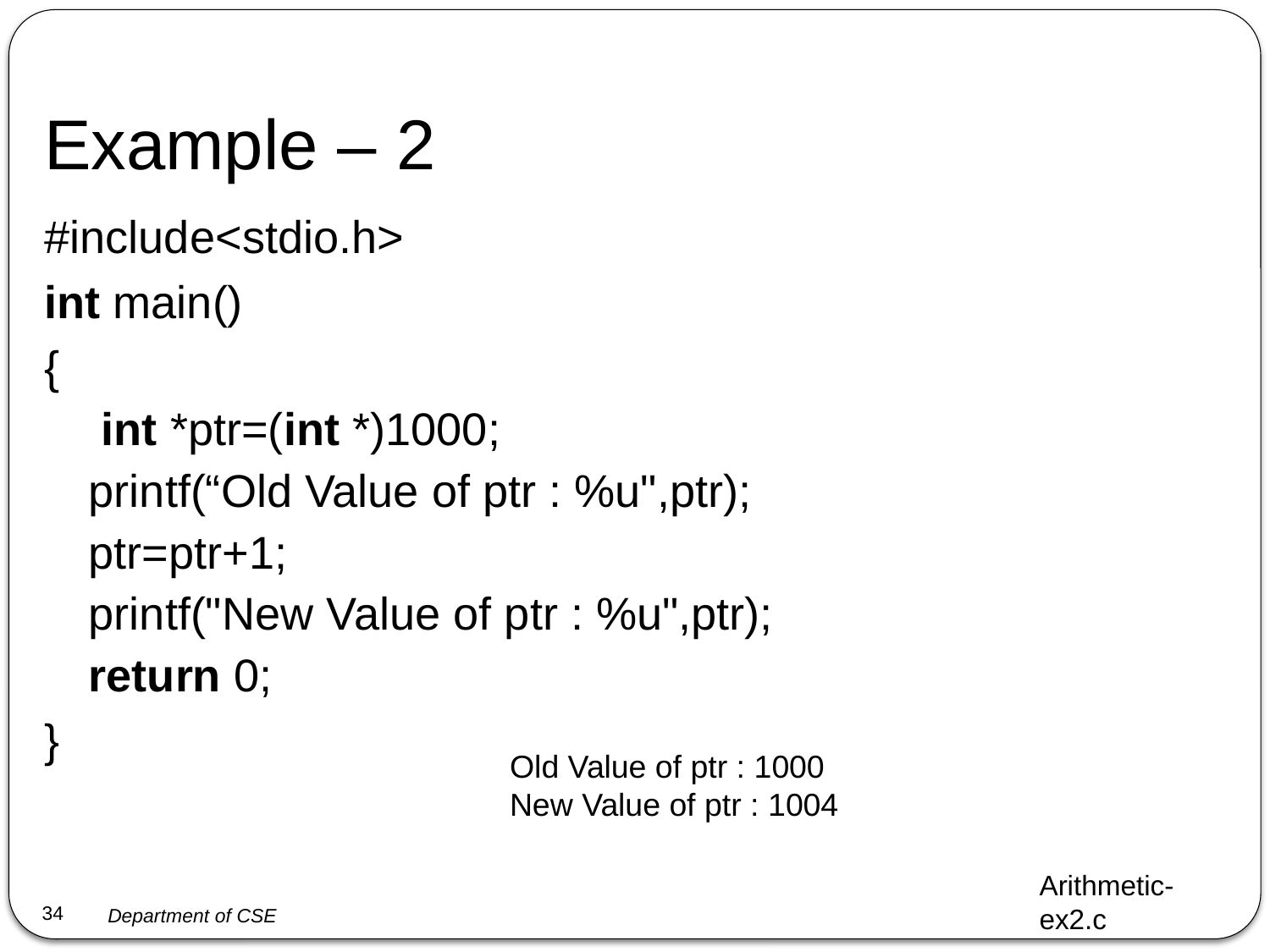

# Example – 2
#include<stdio.h>
int main()
{
 int *ptr=(int *)1000;
printf(“Old Value of ptr : %u",ptr);
ptr=ptr+1;
printf("New Value of ptr : %u",ptr);
return 0;
}

Old Value of ptr : 1000
New Value of ptr : 1004
Arithmetic-ex2.c
34
Department of CSE